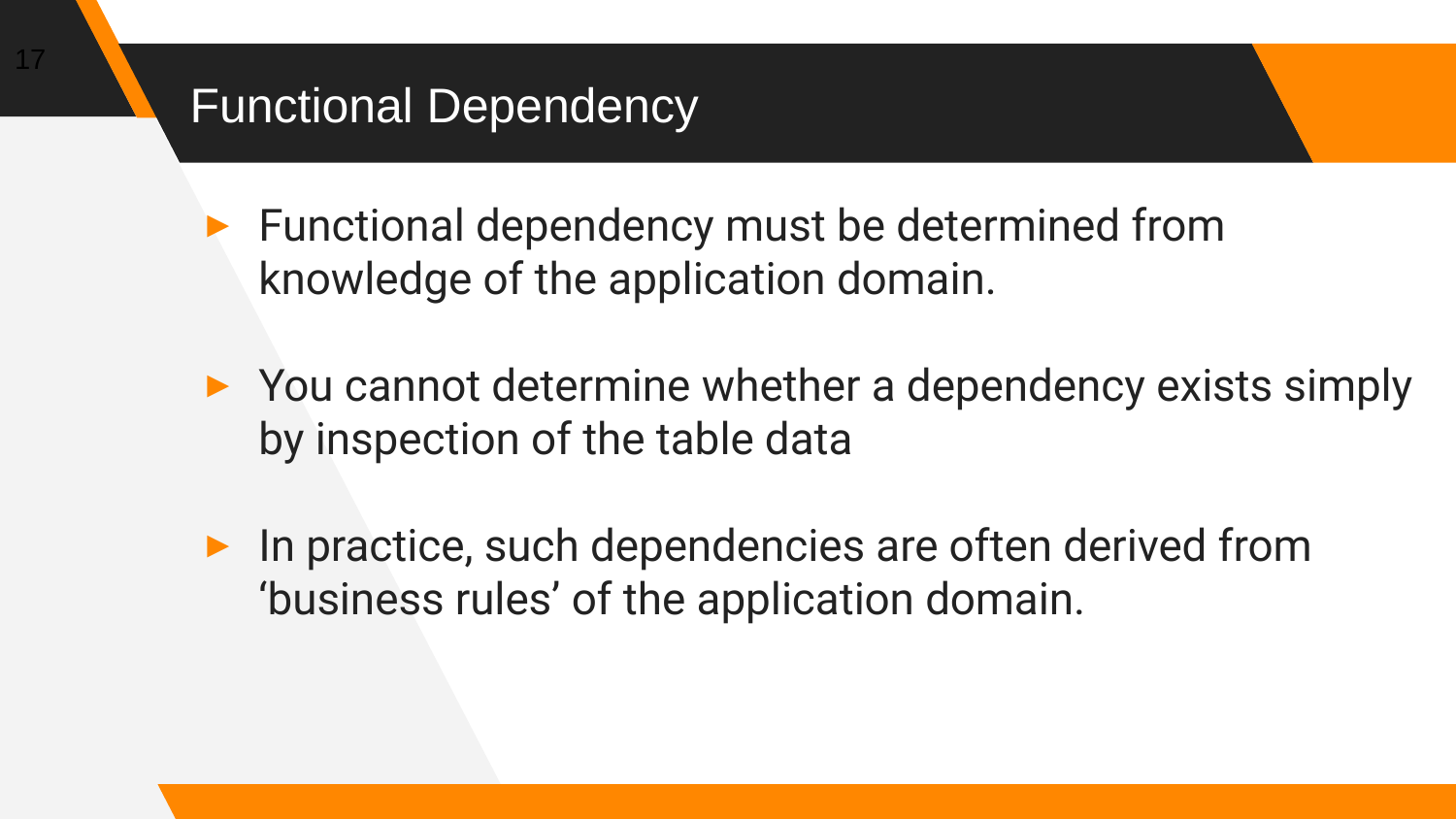

17
# Functional Dependency
Functional dependency must be determined from knowledge of the application domain.

You cannot determine whether a dependency exists simply by inspection of the table data

In practice, such dependencies are often derived from ‘business rules’ of the application domain.